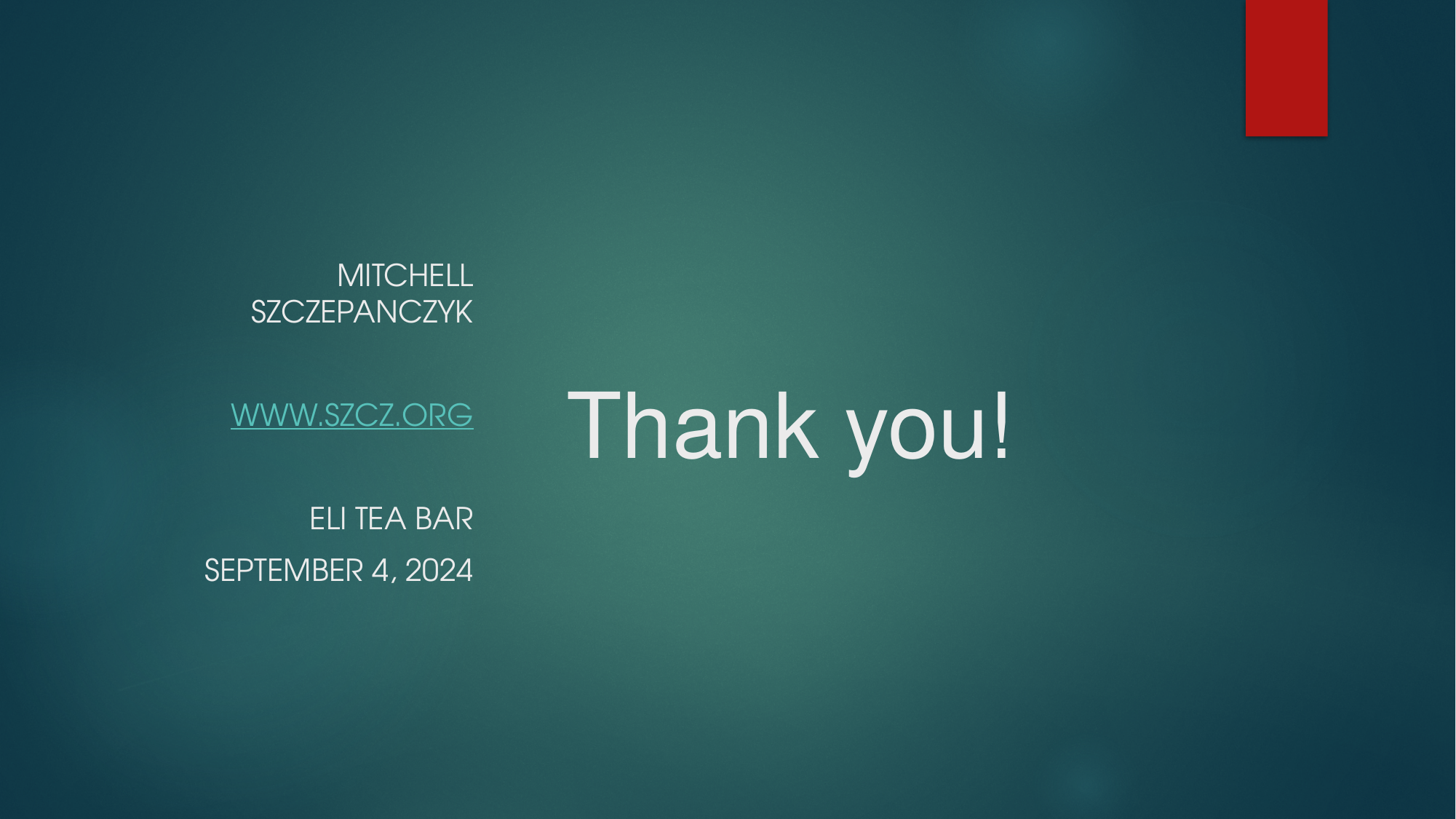

Mitchell Szczepanczyk

www.szcz.org

Eli Tea Bar
September 4, 2024
# Thank you!